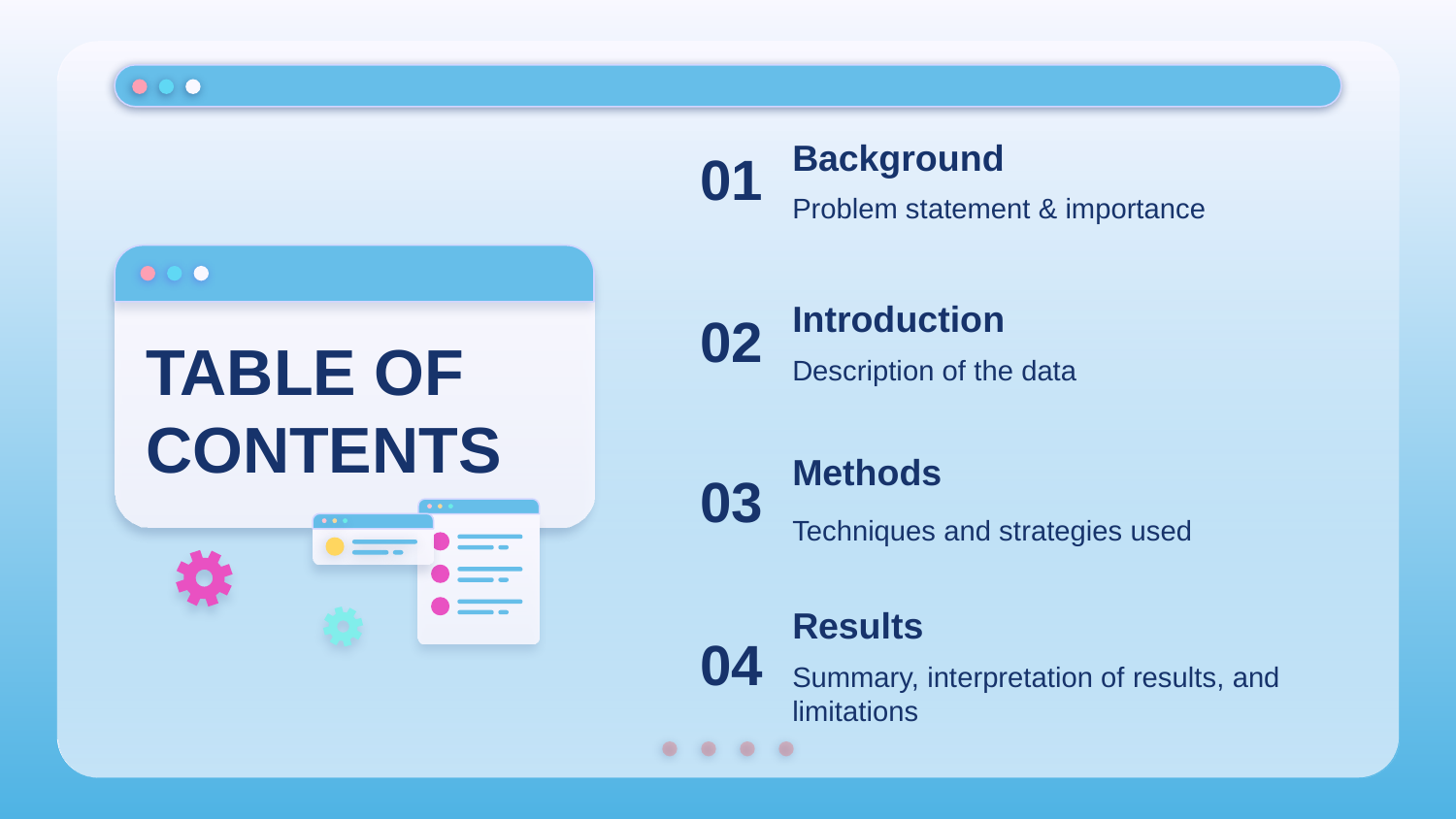

01
# Background
Problem statement & importance

02
Introduction
TABLE OF CONTENTS
Description of the data
03
Methods
Techniques and strategies used

04
Results
Summary, interpretation of results, and limitations